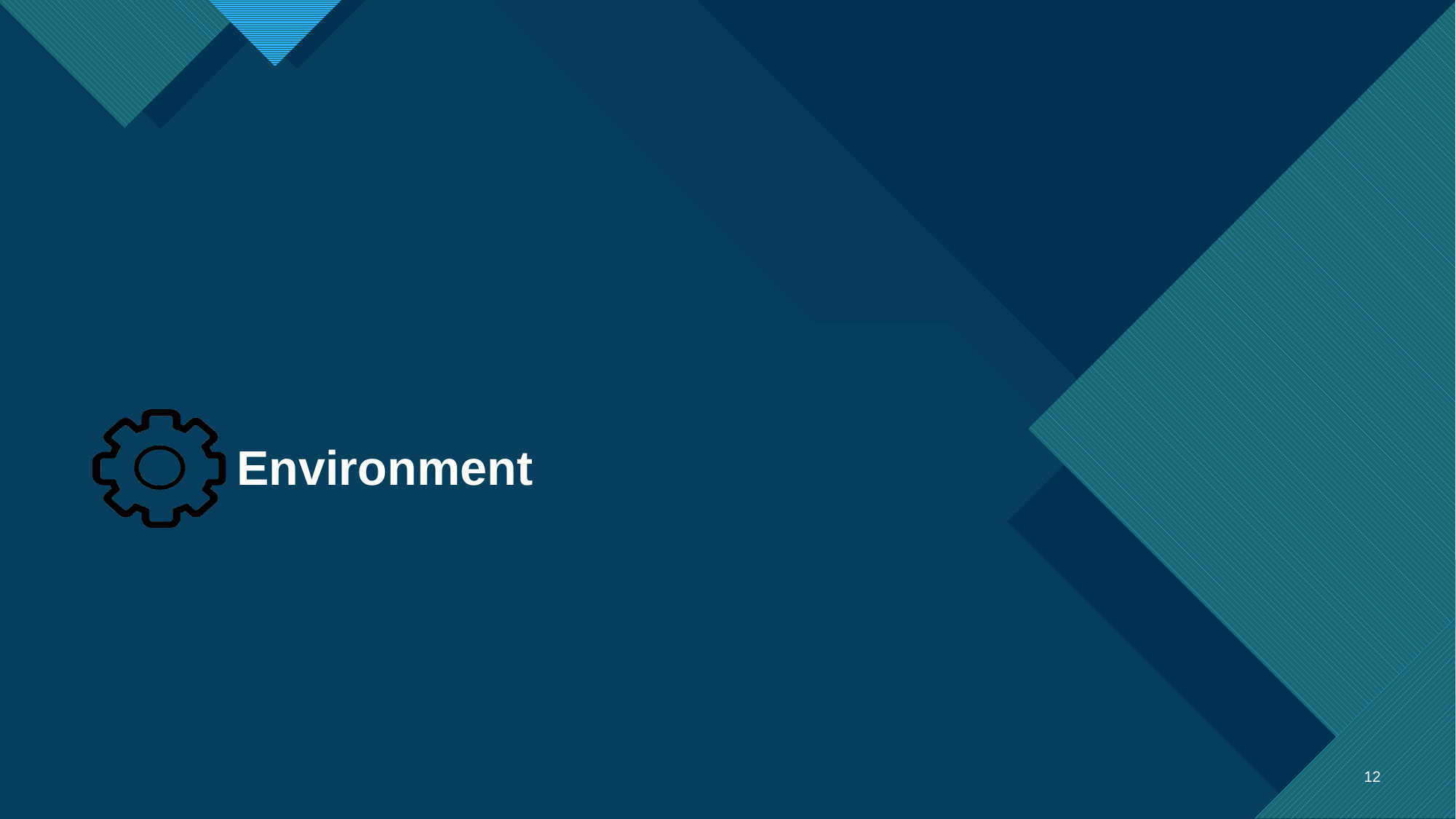

|  | Environment |
| --- | --- |
12